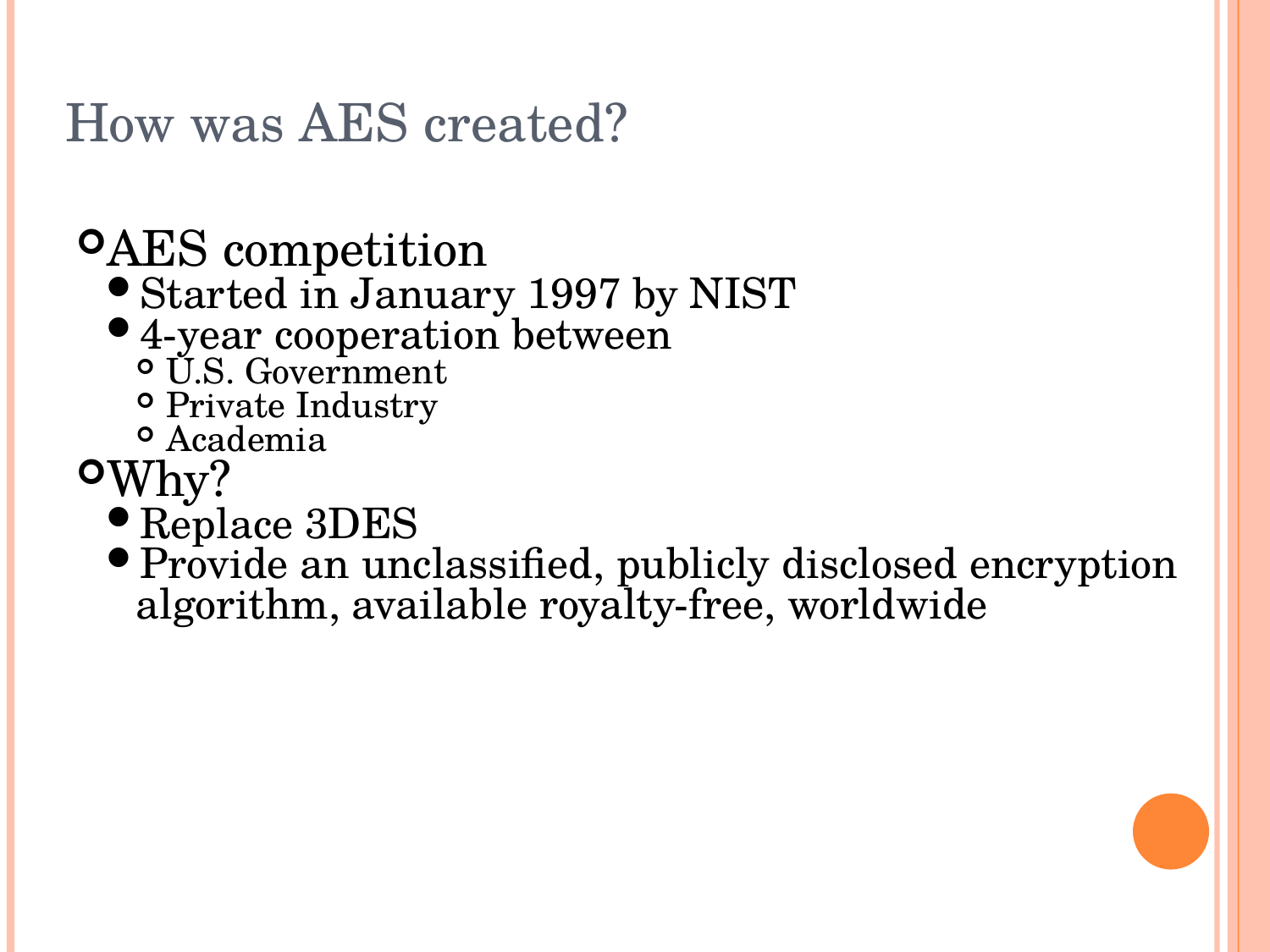

How was AES created?
AES competition
Started in January 1997 by NIST
4-year cooperation between
U.S. Government
Private Industry
Academia
Why?
Replace 3DES
Provide an unclassified, publicly disclosed encryption algorithm, available royalty-free, worldwide